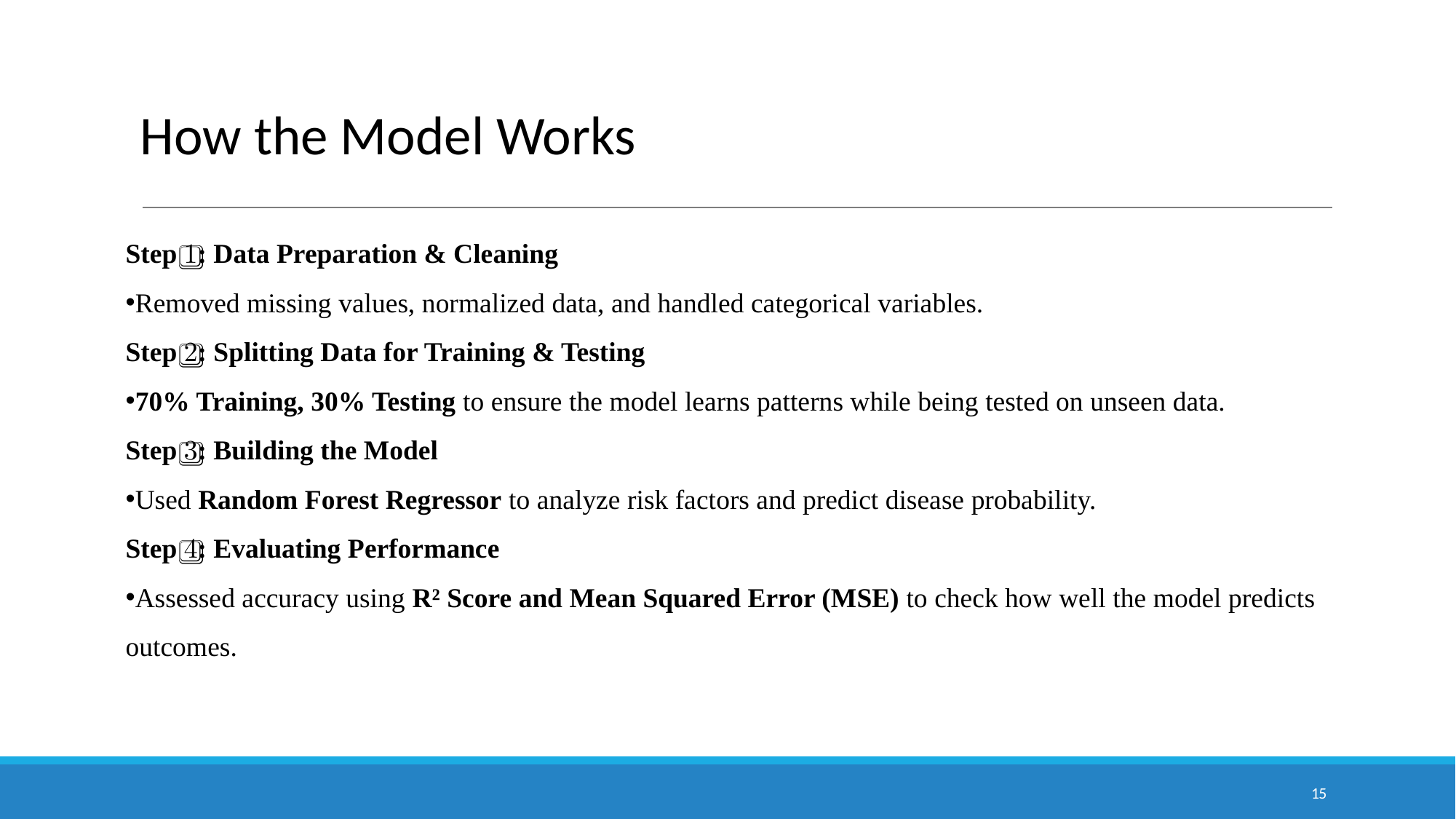

# How the Model Works
Step 1️⃣: Data Preparation & Cleaning
Removed missing values, normalized data, and handled categorical variables.
Step 2️⃣: Splitting Data for Training & Testing
70% Training, 30% Testing to ensure the model learns patterns while being tested on unseen data.
Step 3️⃣: Building the Model
Used Random Forest Regressor to analyze risk factors and predict disease probability.
Step 4️⃣: Evaluating Performance
Assessed accuracy using R² Score and Mean Squared Error (MSE) to check how well the model predicts outcomes.

15